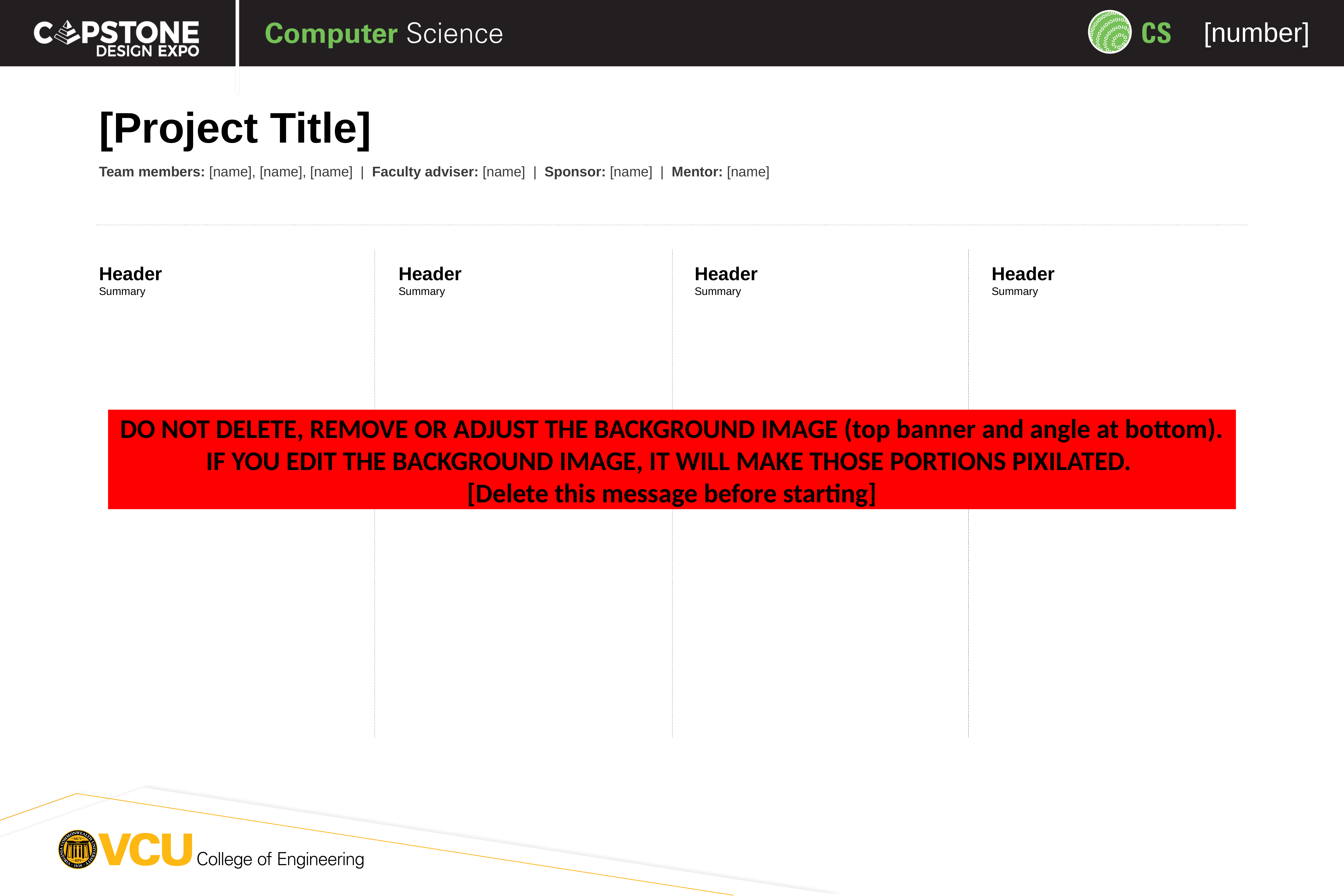

[number]
[Project Title]

Team members: [name], [name], [name]  |  Faculty adviser: [name]  |  Sponsor: [name]  |  Mentor: [name]

Header
Summary
Header
Summary
Header
Summary
Header
Summary
DO NOT DELETE, REMOVE OR ADJUST THE BACKGROUND IMAGE (top banner and angle at bottom). IF YOU EDIT THE BACKGROUND IMAGE, IT WILL MAKE THOSE PORTIONS PIXILATED.
[Delete this message before starting]